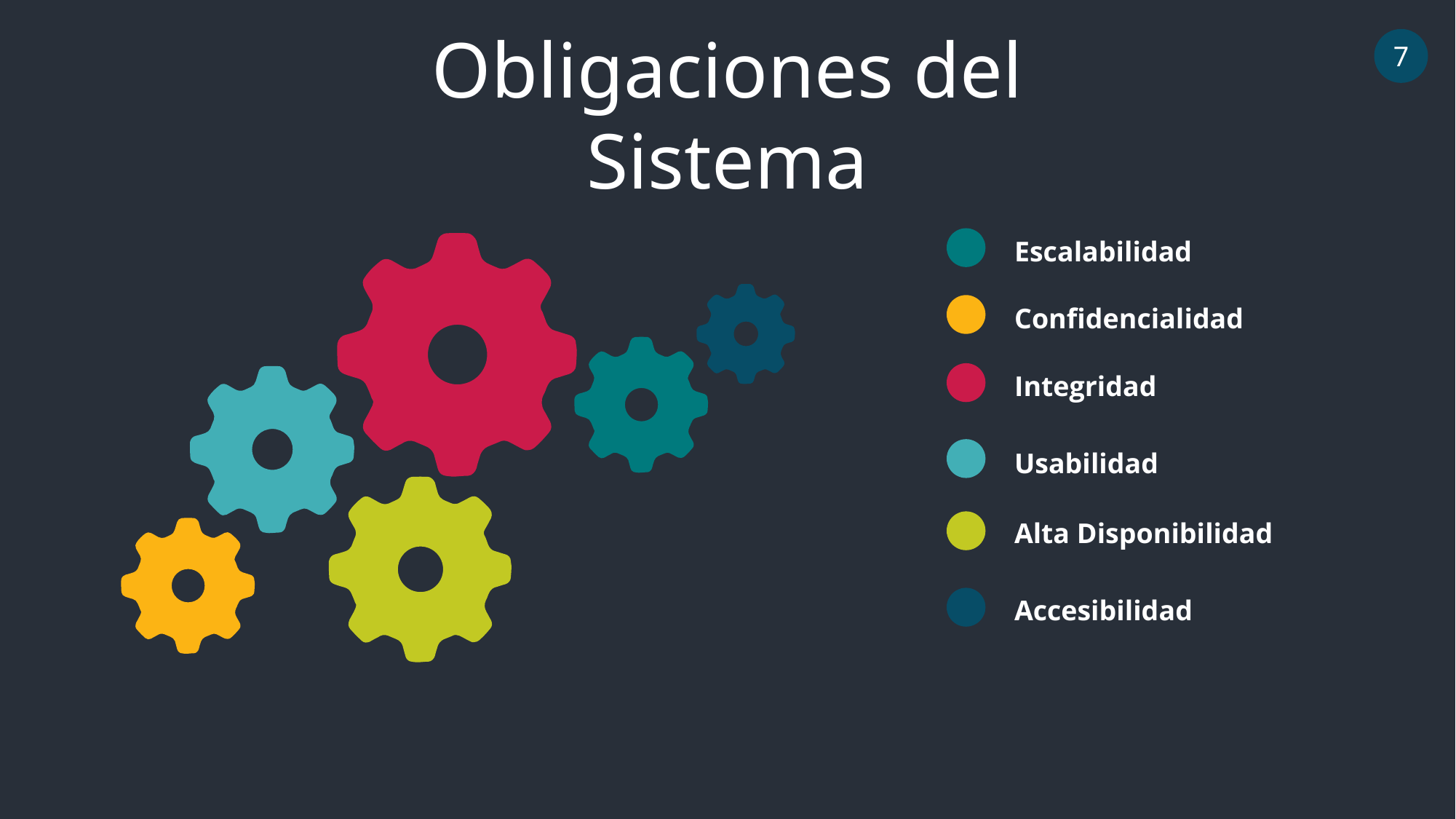

Obligaciones del Sistema
7

Escalabilidad

Confidencialidad

Integridad

Usabilidad

Alta Disponibilidad

Accesibilidad